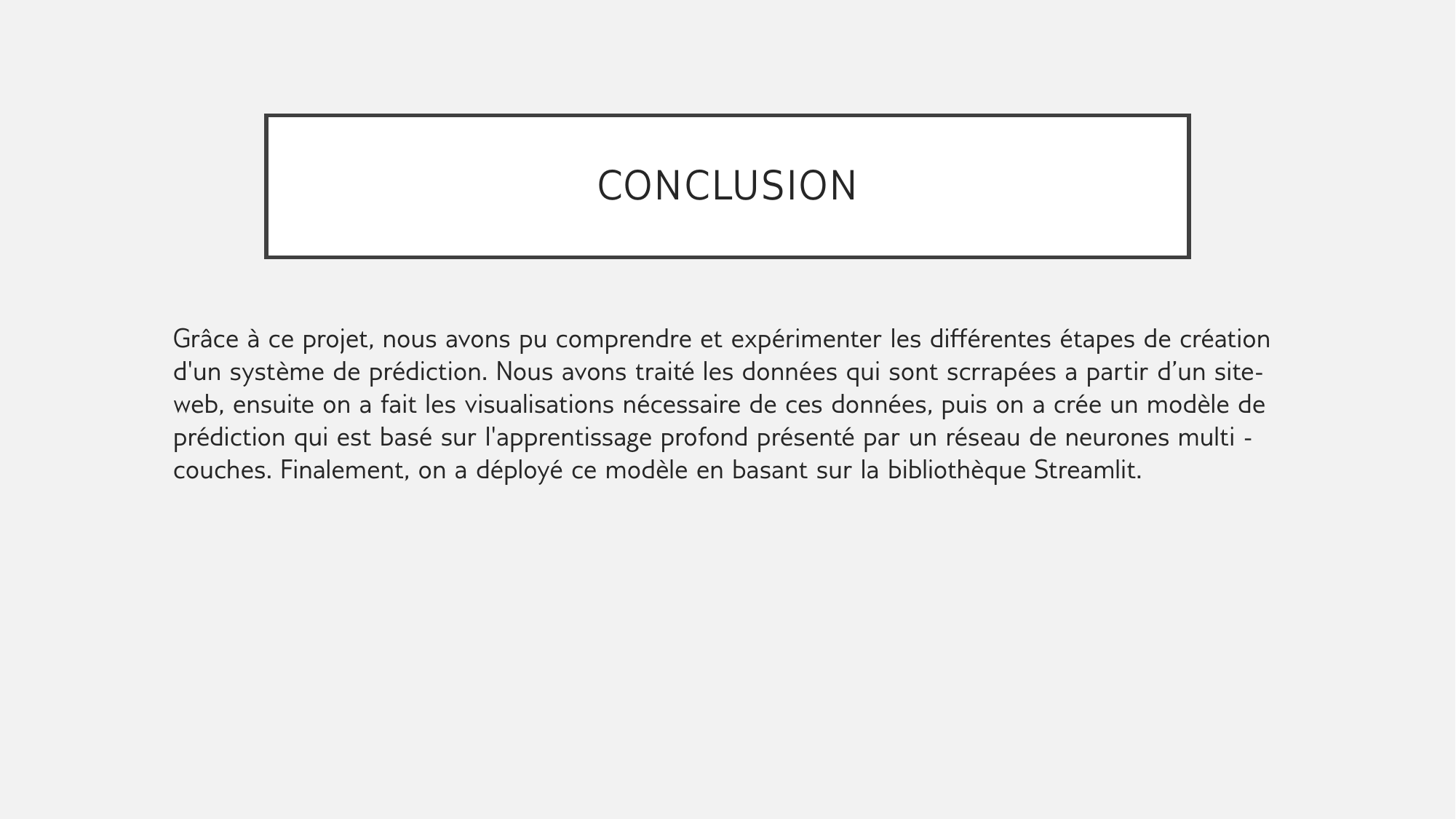

# Conclusion
Grâce à ce projet, nous avons pu comprendre et expérimenter les différentes étapes de création d'un système de prédiction. Nous avons traité les données qui sont scrrapées a partir d’un site-web, ensuite on a fait les visualisations nécessaire de ces données, puis on a crée un modèle de prédiction qui est basé sur l'apprentissage profond présenté par un réseau de neurones multi -couches. Finalement, on a déployé ce modèle en basant sur la bibliothèque Streamlit.